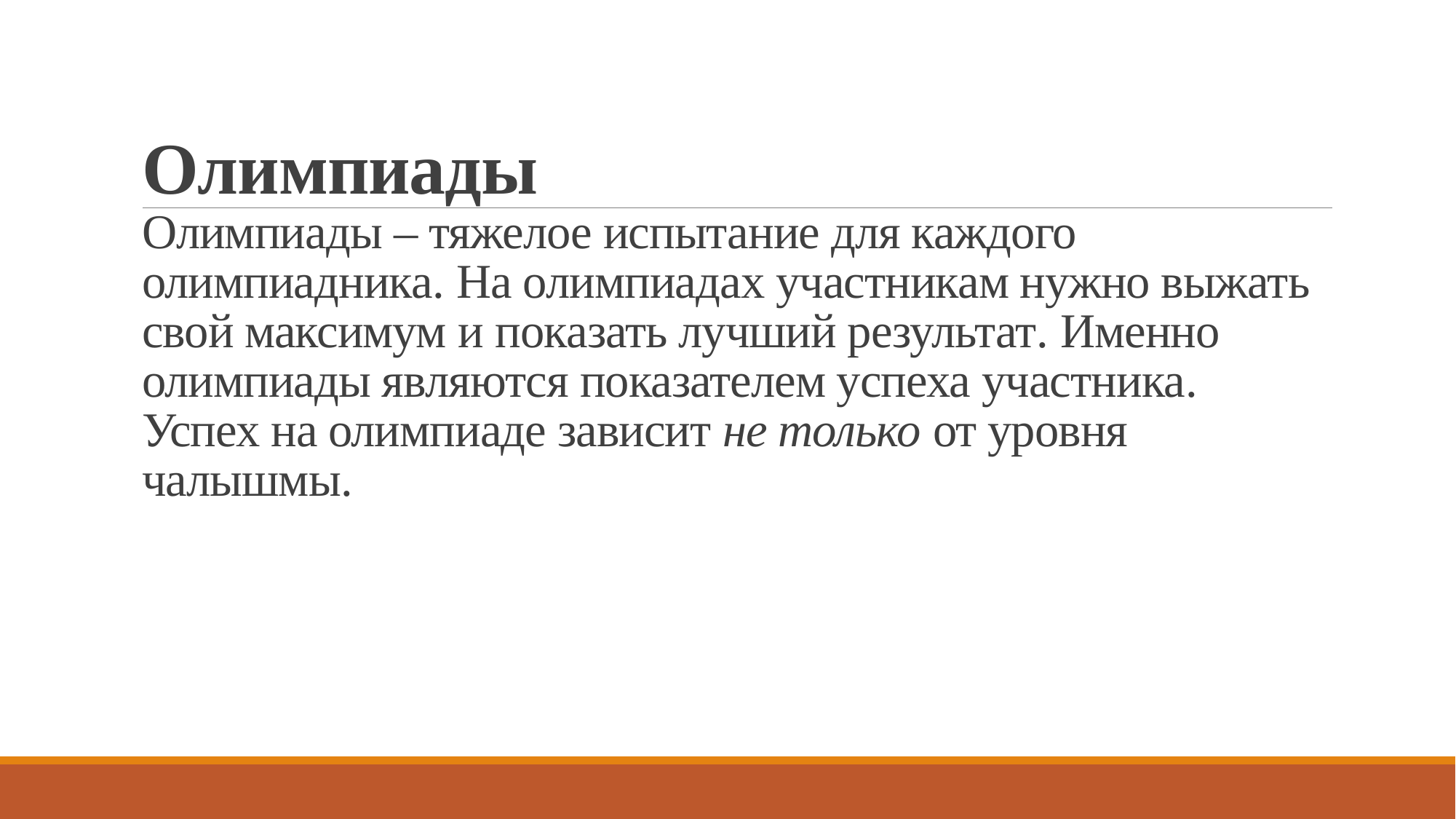

# Олимпиады Олимпиады – тяжелое испытание для каждого олимпиадника. На олимпиадах участникам нужно выжать свой максимум и показать лучший результат. Именно олимпиады являются показателем успеха участника. Успех на олимпиаде зависит не только от уровня чалышмы.